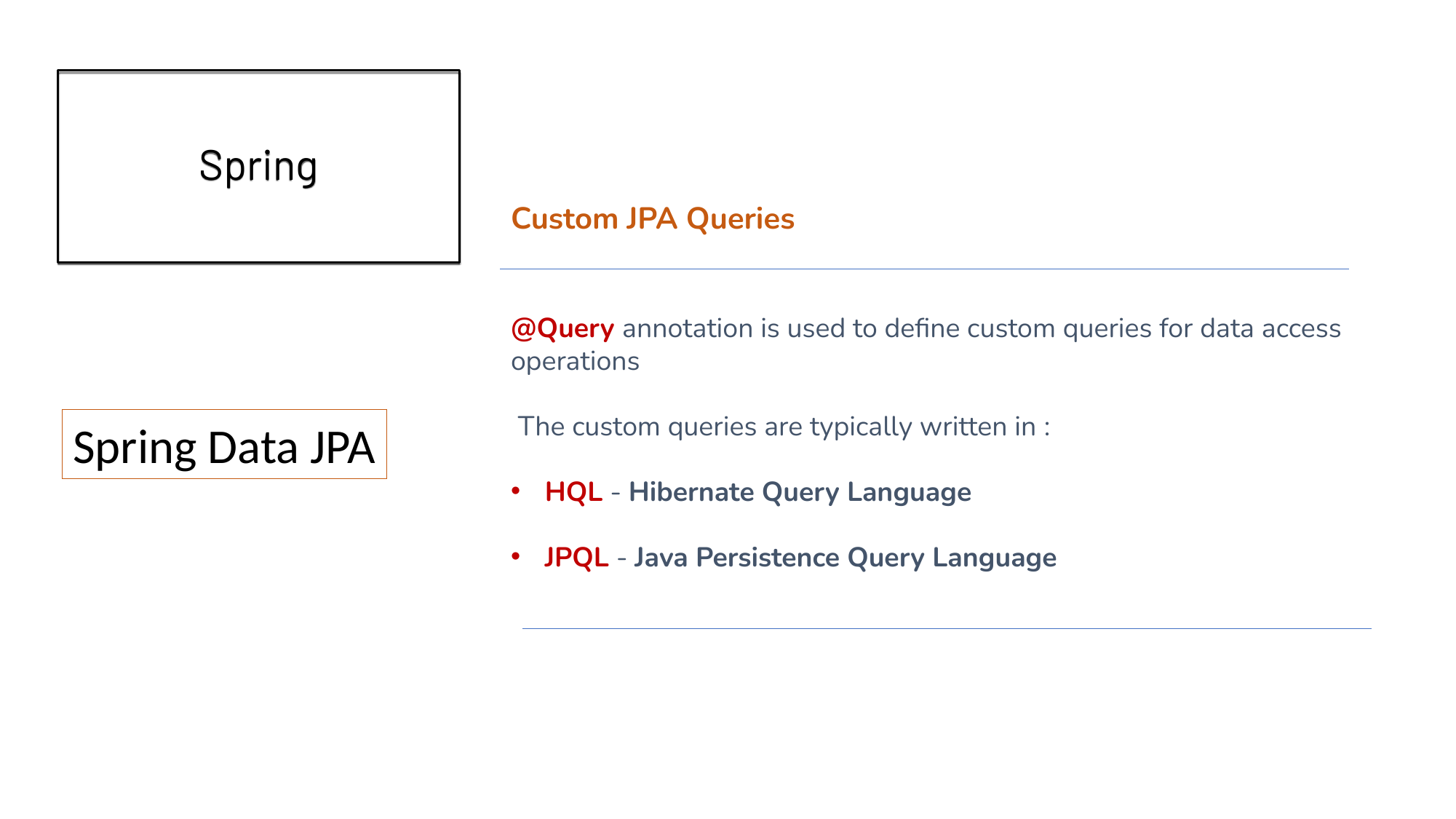

# Spring
Custom JPA Queries
@Query annotation is used to define custom queries for data access operations

 The custom queries are typically written in :

HQL - Hibernate Query Language

JPQL - Java Persistence Query Language
Spring Data JPA